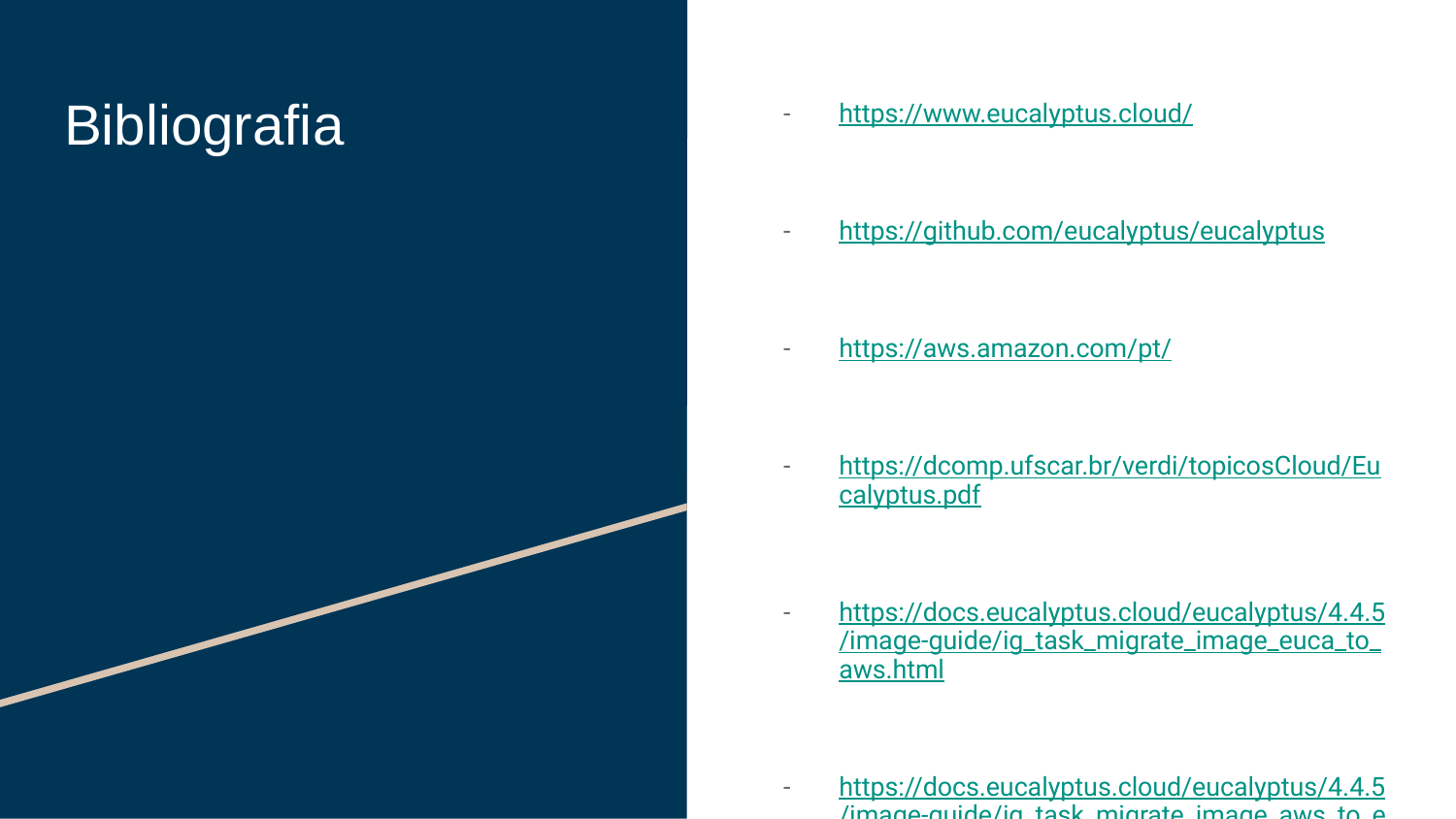

# Bibliografia
https://www.eucalyptus.cloud/

https://github.com/eucalyptus/eucalyptus

https://aws.amazon.com/pt/

https://dcomp.ufscar.br/verdi/topicosCloud/Eucalyptus.pdf

https://docs.eucalyptus.cloud/eucalyptus/4.4.5/image-guide/ig_task_migrate_image_euca_to_aws.html

https://docs.eucalyptus.cloud/eucalyptus/4.4.5/image-guide/ig_task_migrate_image_aws_to_euca.html